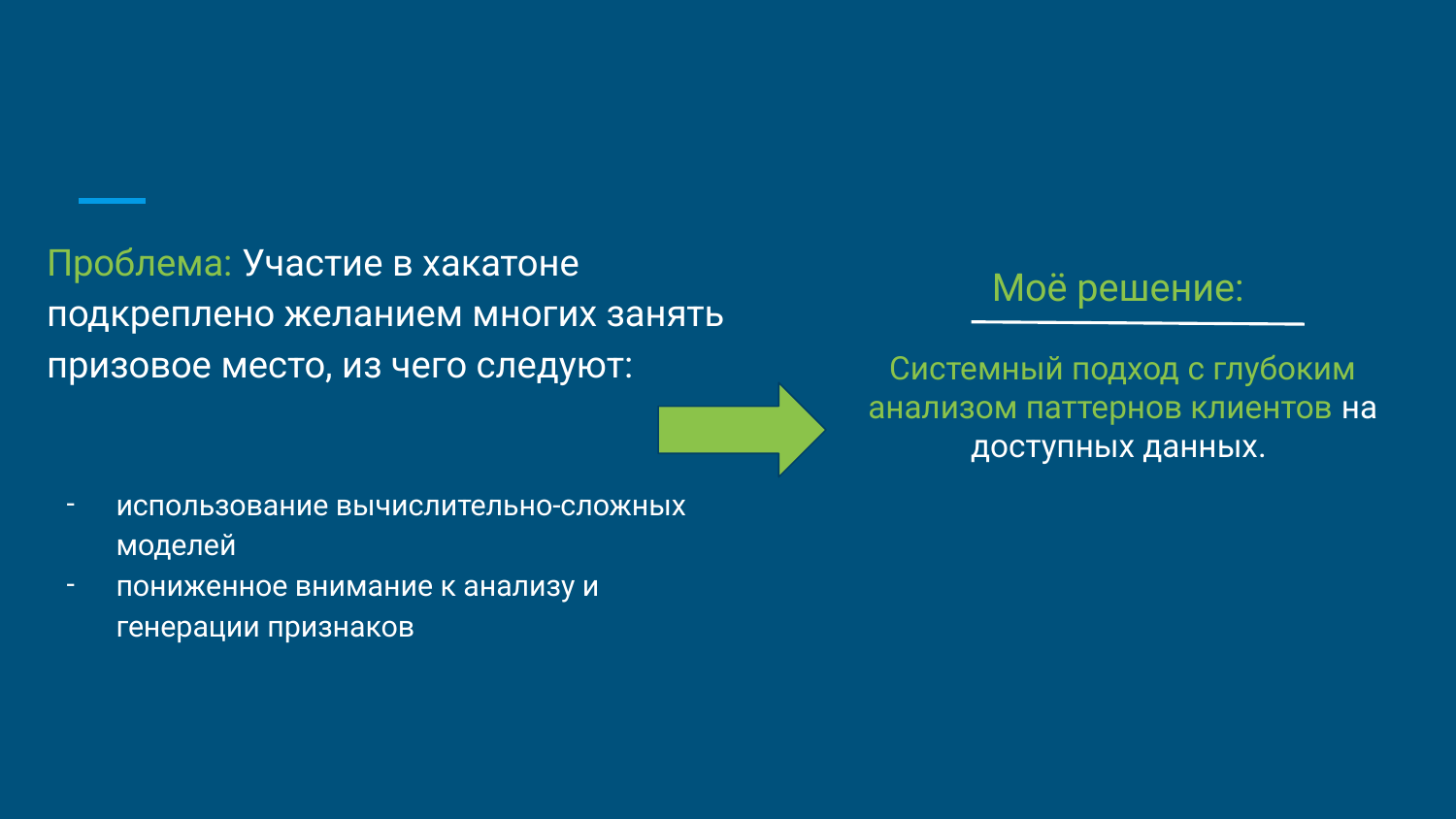

Проблема: Участие в хакатоне подкреплено желанием многих занять призовое место, из чего следуют:
использование вычислительно-сложных моделей
пониженное внимание к анализу и генерации признаков
Моё решение:
Системный подход с глубоким анализом паттернов клиентов на доступных данных.